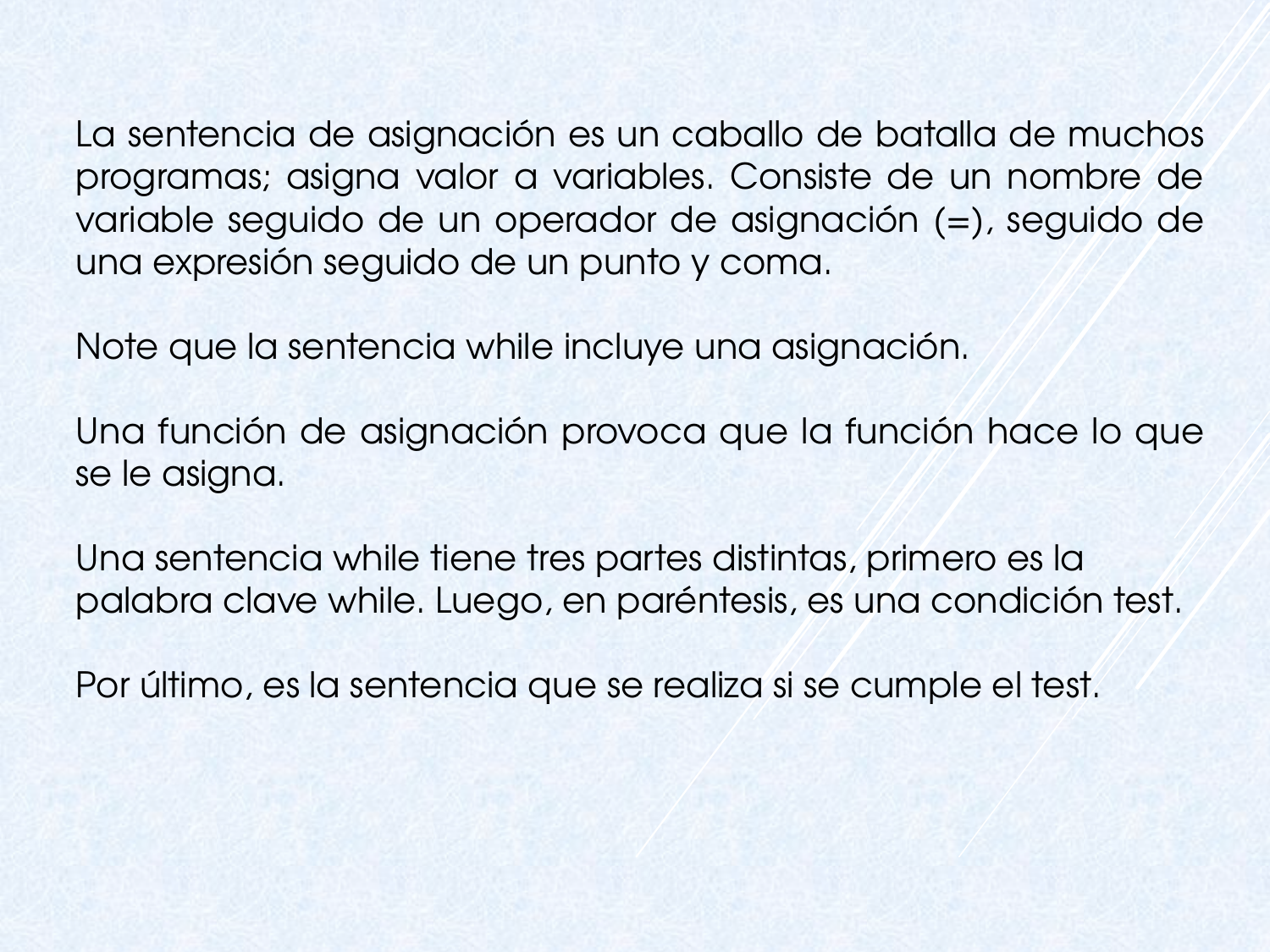

La sentencia de asignación es un caballo de batalla de muchos programas; asigna valor a variables. Consiste de un nombre de variable seguido de un operador de asignación (=), seguido de una expresión seguido de un punto y coma.

Note que la sentencia while incluye una asignación.

Una función de asignación provoca que la función hace lo que se le asigna.

Una sentencia while tiene tres partes distintas, primero es la palabra clave while. Luego, en paréntesis, es una condición test.

Por último, es la sentencia que se realiza si se cumple el test.